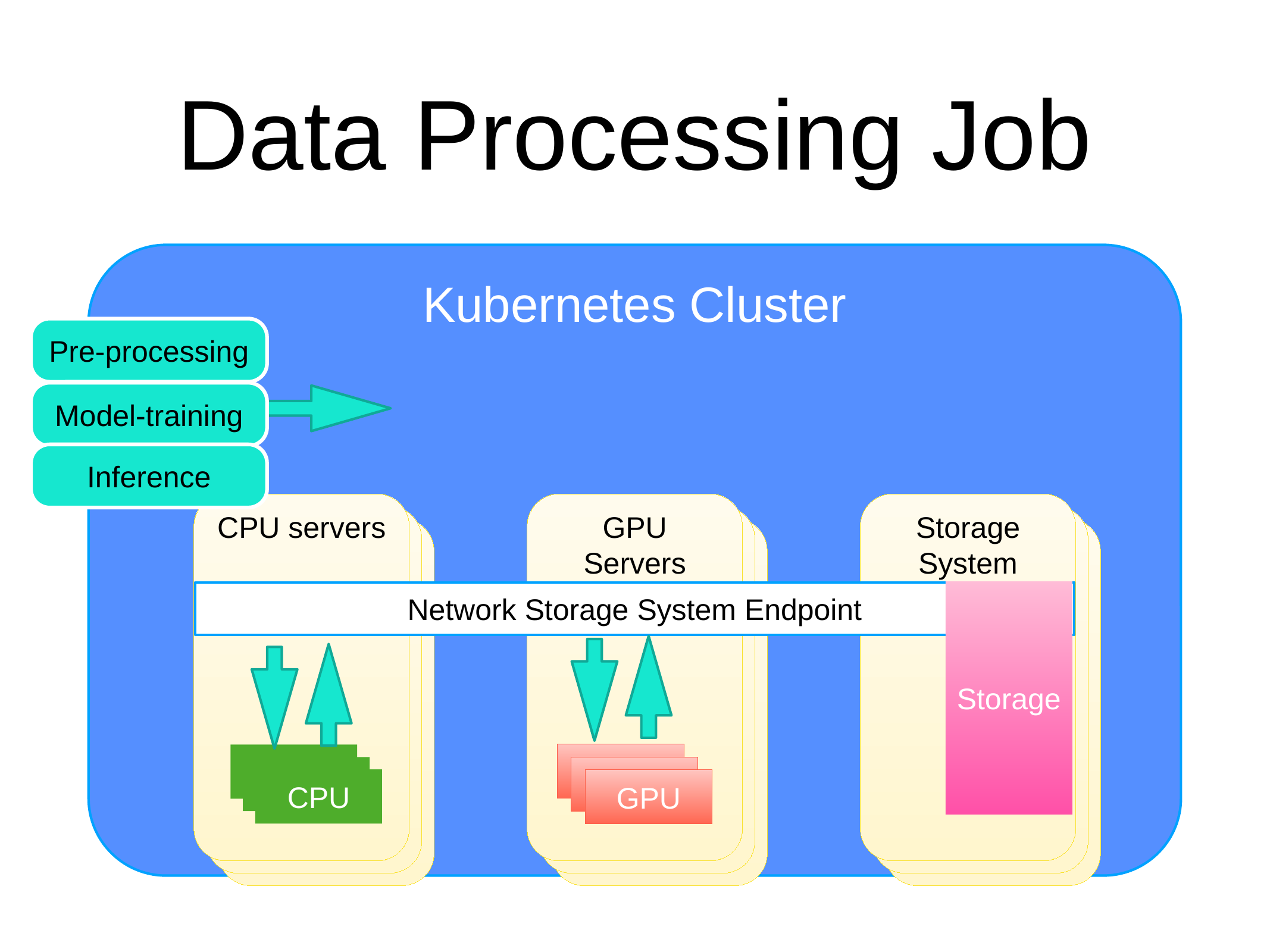

# Data Processing Job
Kubernetes Cluster
Pre-processing
Model-training

Inference
CPU servers
GPU
Servers
Storage System
CPU server
GPU
Computing
Storage System
CPU server
GPU
Computing
Storage System
Storage
Network Storage System Endpoint

GPU
CPU
CPU
GPU
CPU
GPU